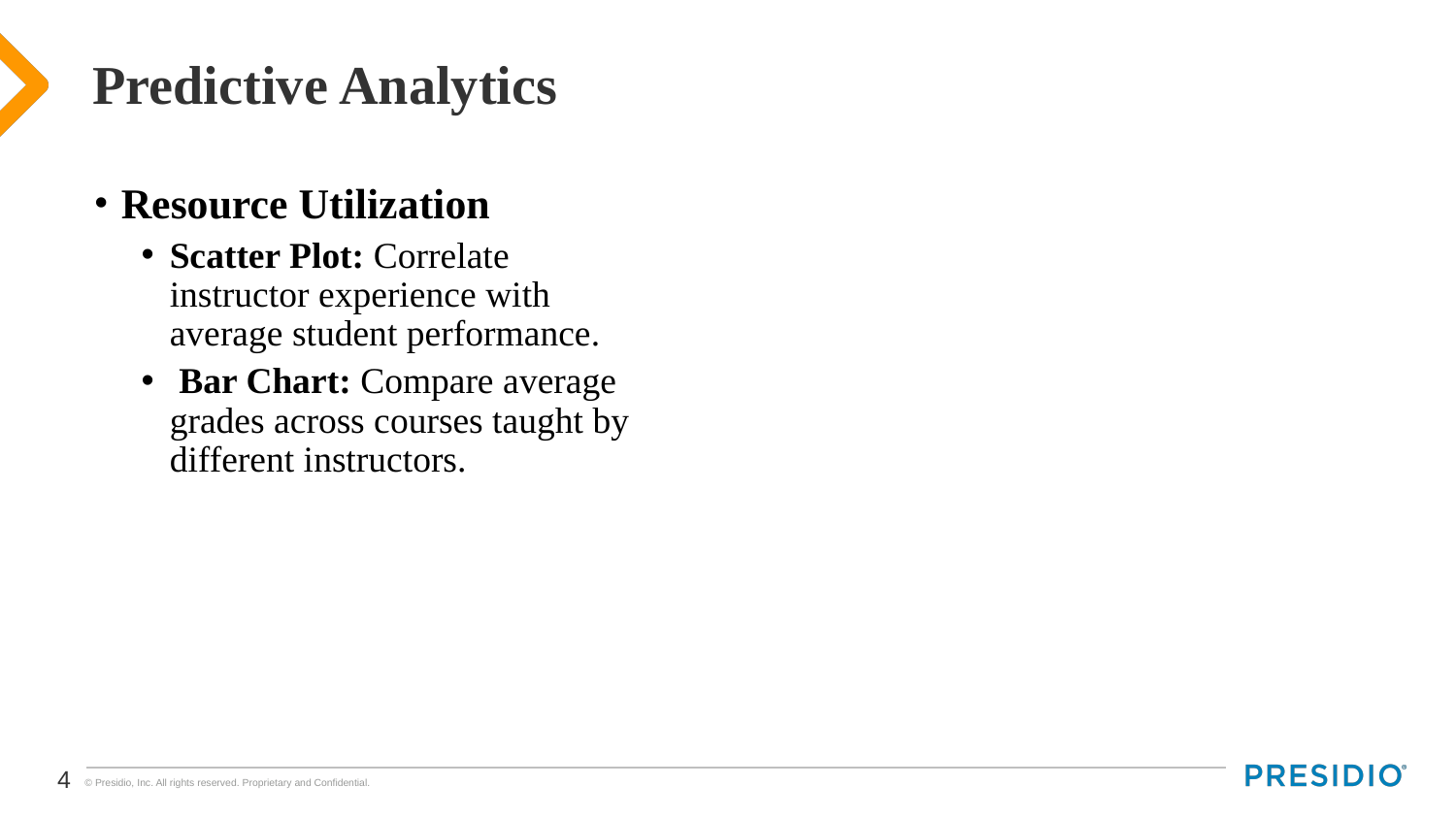

# Predictive Analytics
Resource Utilization
Scatter Plot: Correlate instructor experience with average student performance.
 Bar Chart: Compare average grades across courses taught by different instructors.
4